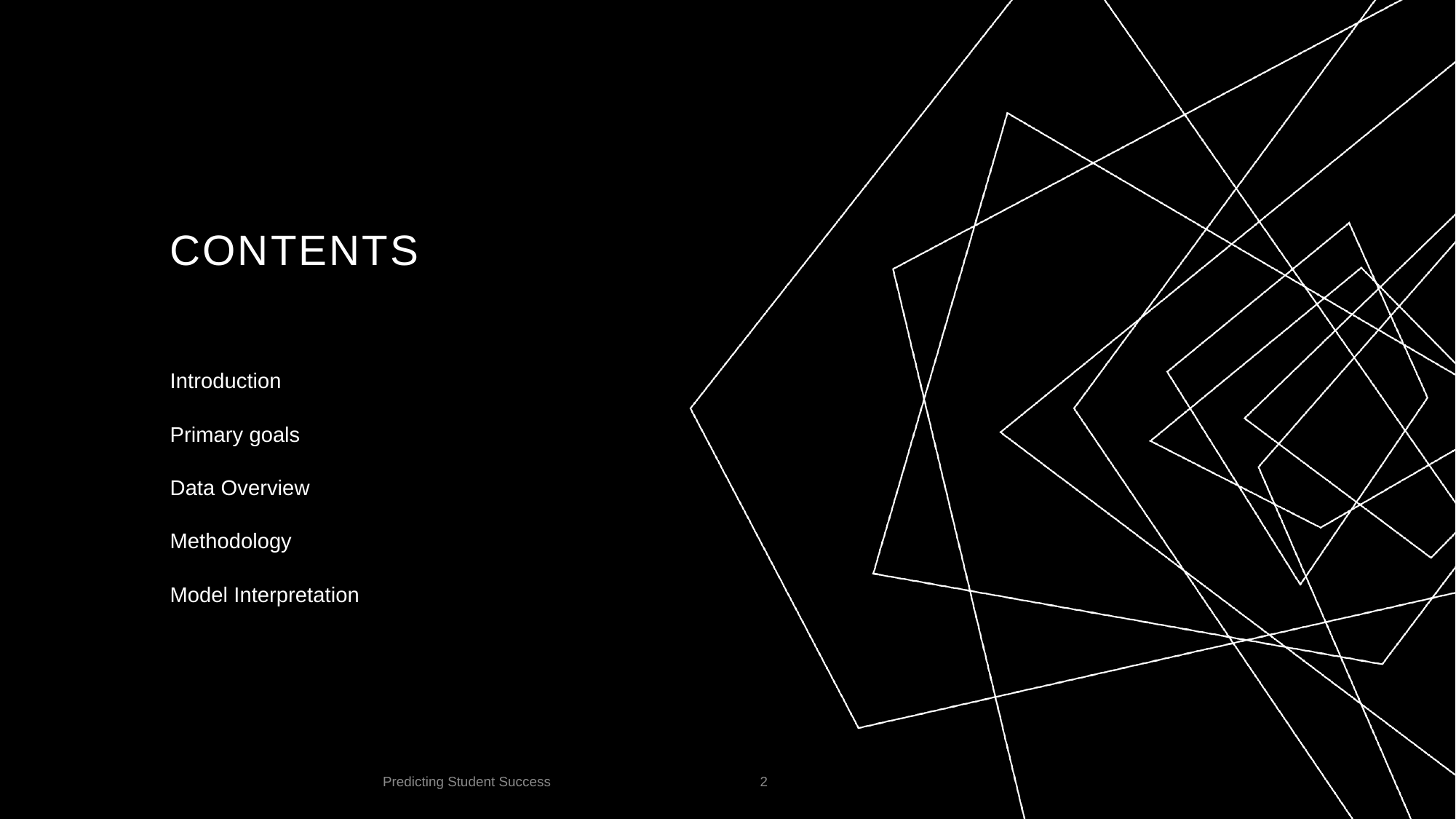

# Contents
Introduction
Primary goals
Data Overview
Methodology
Model Interpretation
Predicting Student Success
2